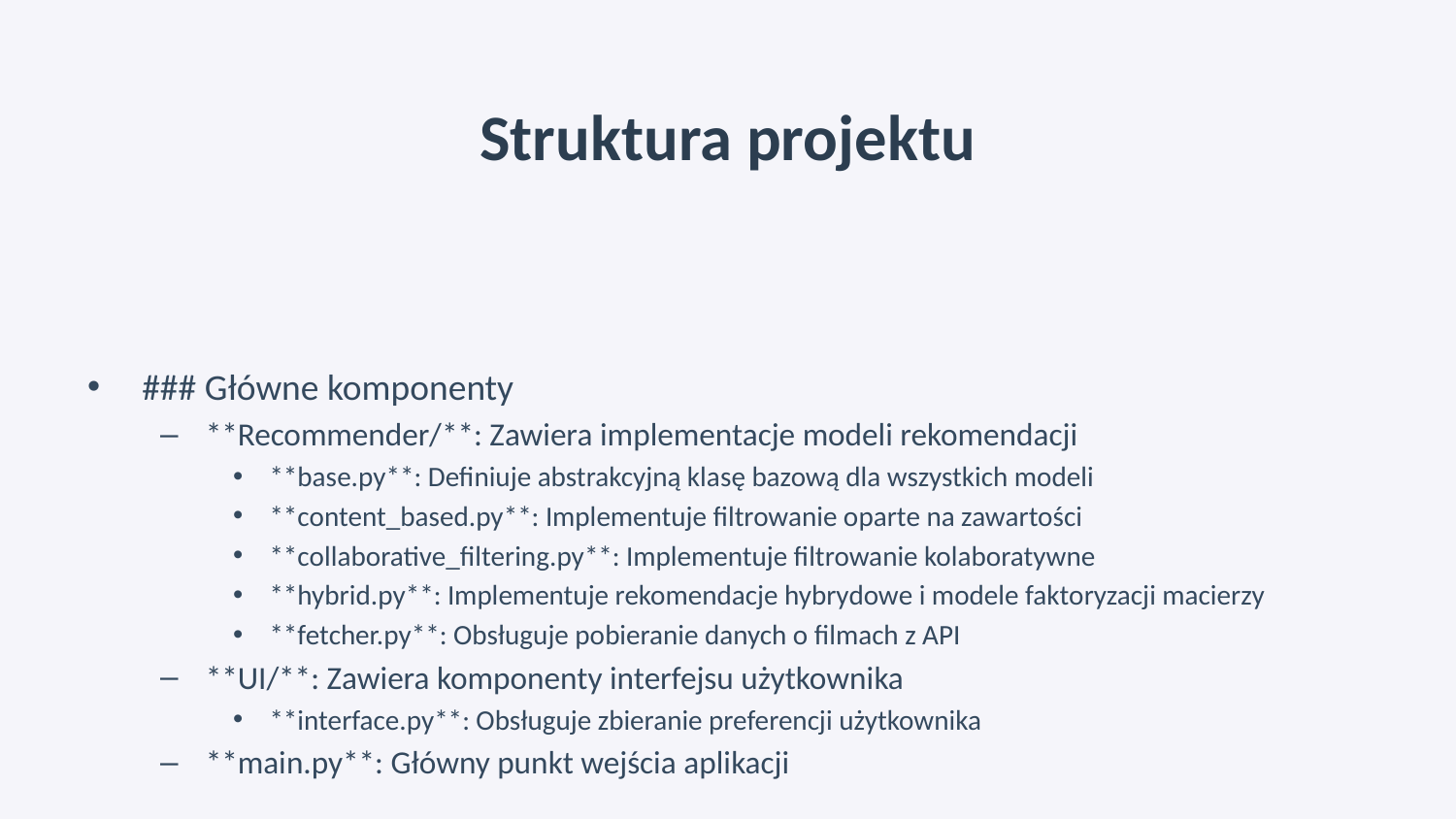

# Struktura projektu

### Główne komponenty
**Recommender/**: Zawiera implementacje modeli rekomendacji
**base.py**: Definiuje abstrakcyjną klasę bazową dla wszystkich modeli
**content_based.py**: Implementuje filtrowanie oparte na zawartości
**collaborative_filtering.py**: Implementuje filtrowanie kolaboratywne
**hybrid.py**: Implementuje rekomendacje hybrydowe i modele faktoryzacji macierzy
**fetcher.py**: Obsługuje pobieranie danych o filmach z API
**UI/**: Zawiera komponenty interfejsu użytkownika
**interface.py**: Obsługuje zbieranie preferencji użytkownika
**main.py**: Główny punkt wejścia aplikacji